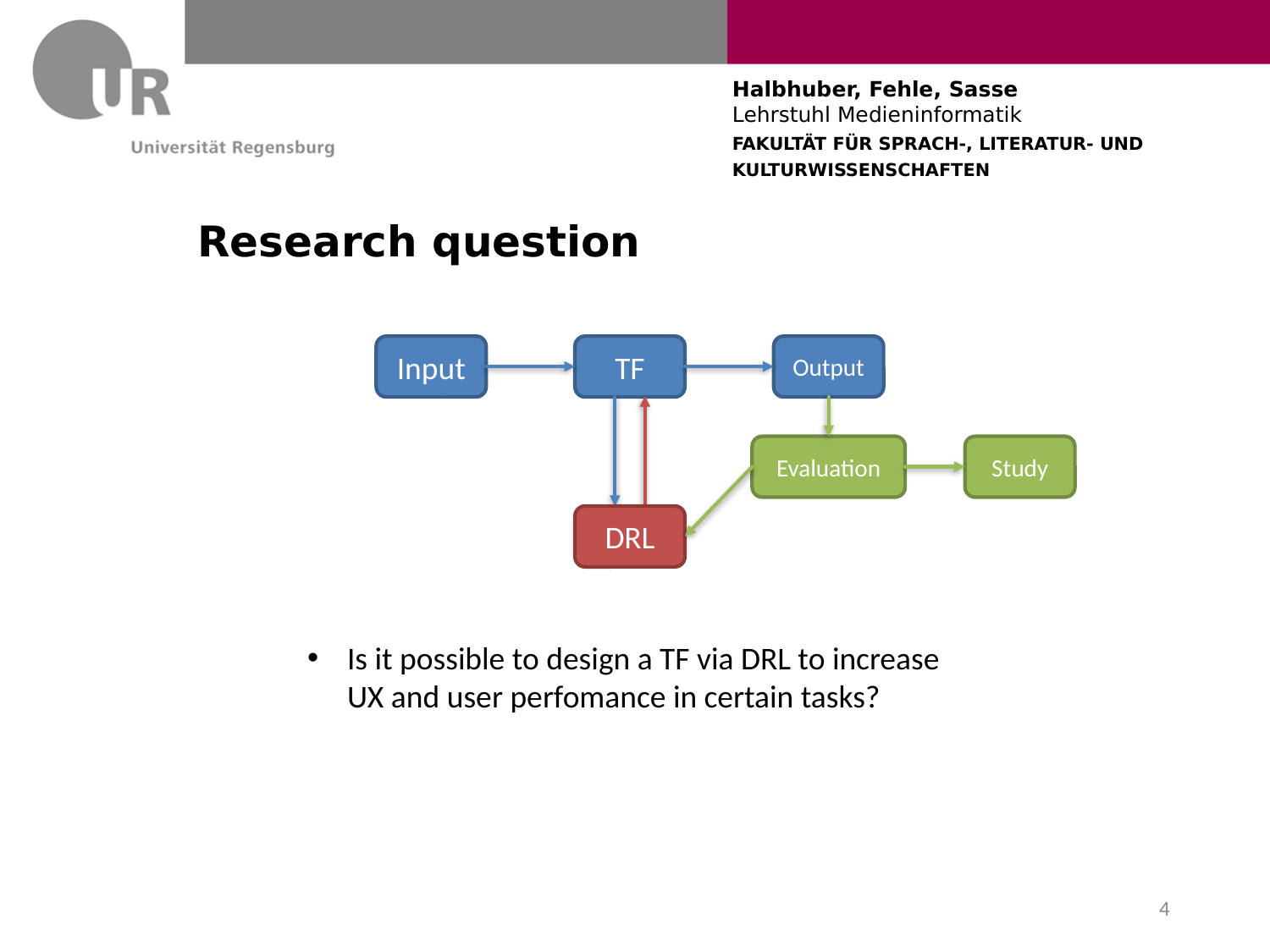

# Research question
Input
TF
Output
Evaluation
Study
DRL
Is it possible to design a TF via DRL to increase UX and user perfomance in certain tasks?
4